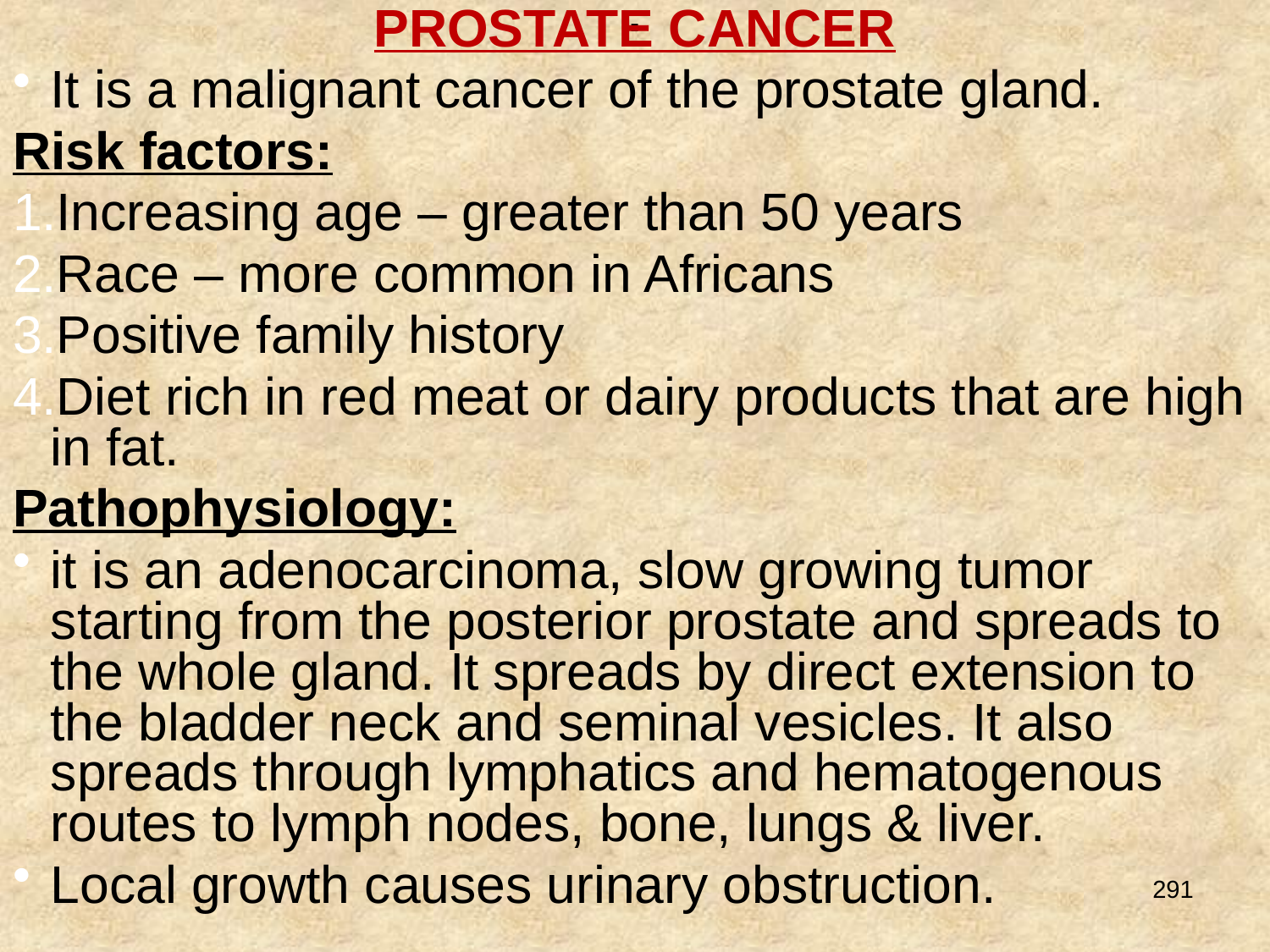

PROSTATE CANCER
It is a malignant cancer of the prostate gland.
Risk factors:
Increasing age – greater than 50 years
Race – more common in Africans
Positive family history
Diet rich in red meat or dairy products that are high in fat.
Pathophysiology:
it is an adenocarcinoma, slow growing tumor starting from the posterior prostate and spreads to the whole gland. It spreads by direct extension to the bladder neck and seminal vesicles. It also spreads through lymphatics and hematogenous routes to lymph nodes, bone, lungs & liver.
Local growth causes urinary obstruction.
# .
291